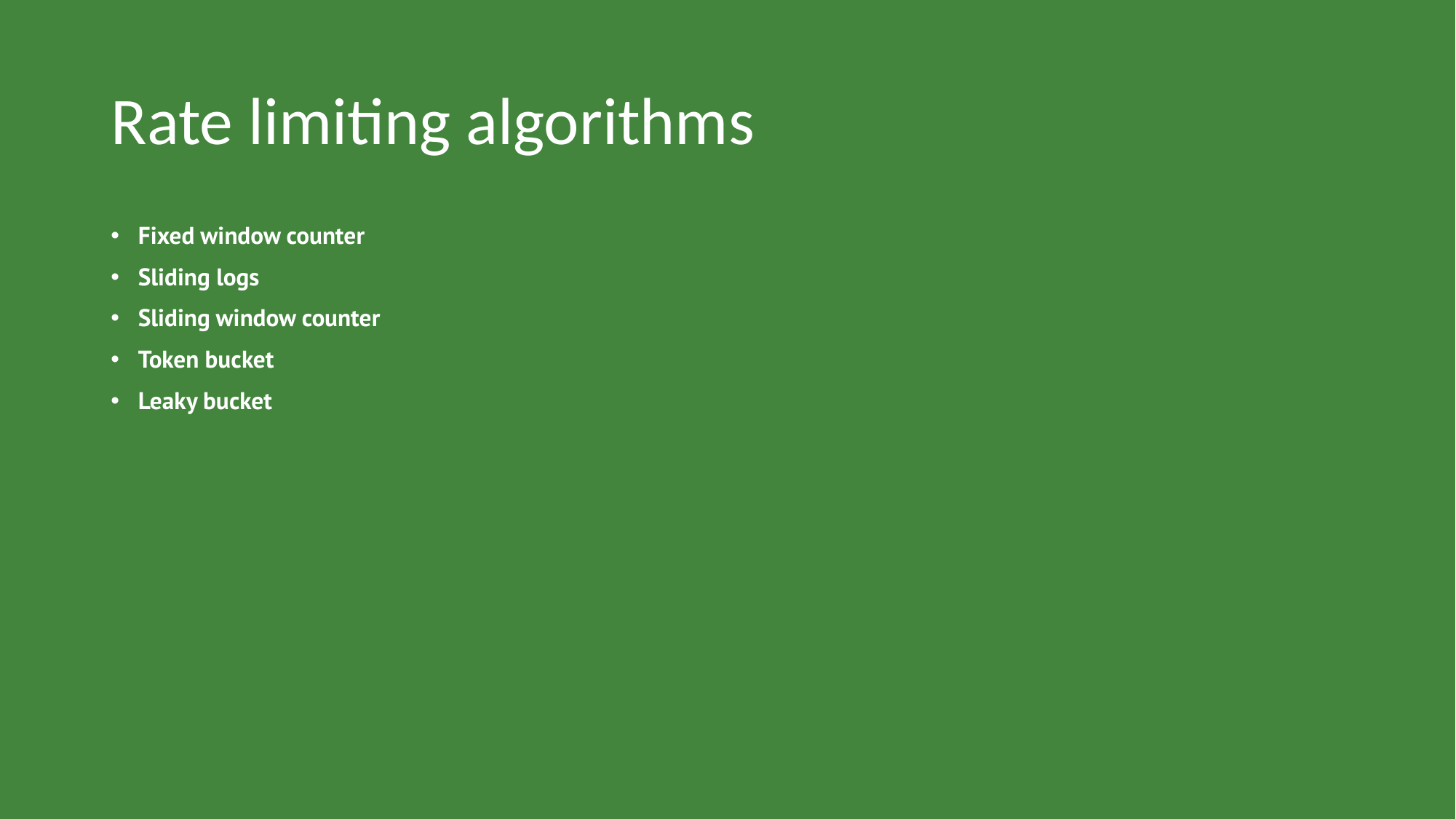

# Rate limiting algorithms
Fixed window counter
Sliding logs
Sliding window counter
Token bucket
Leaky bucket